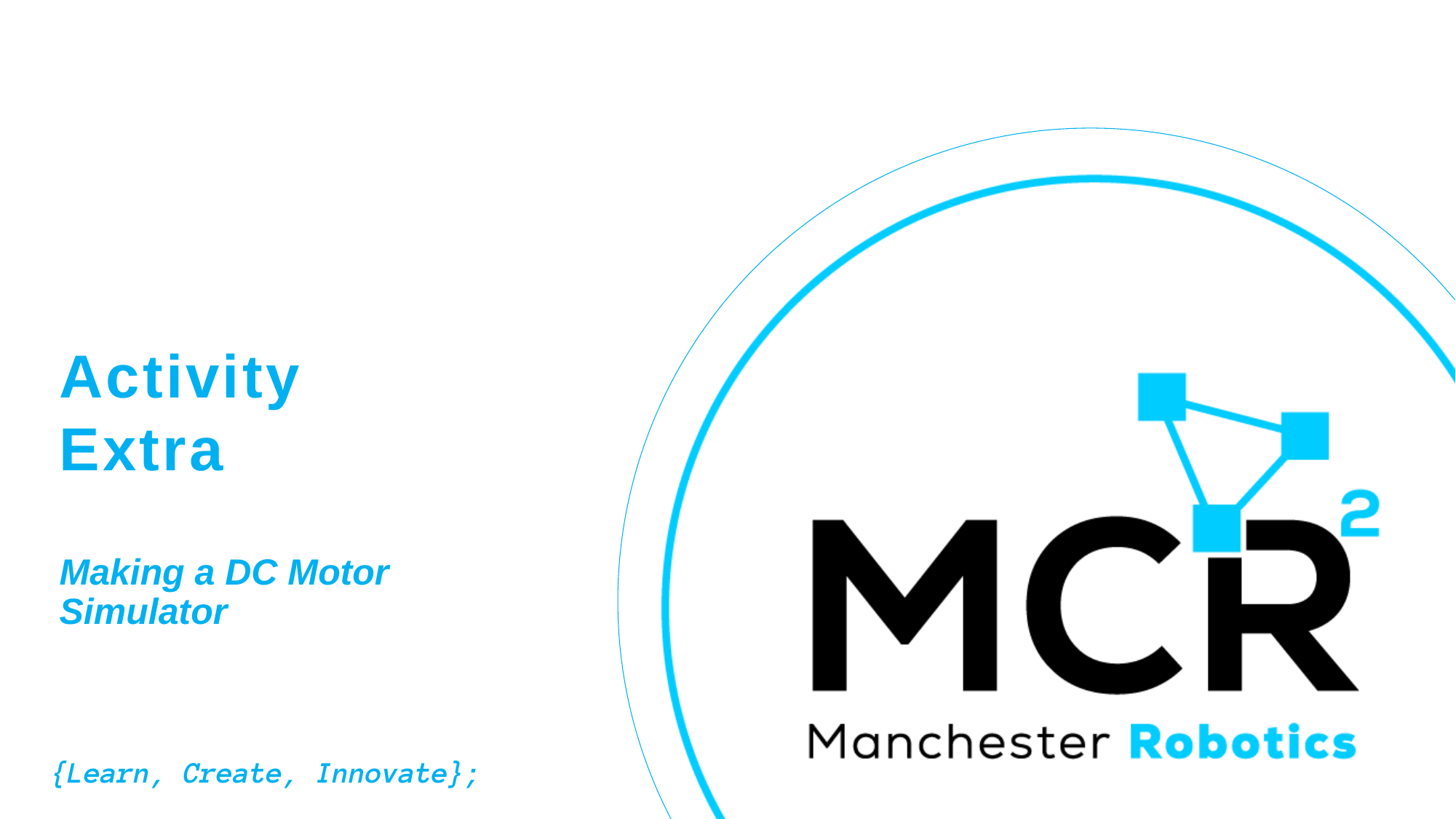

# Activity Extra
Making a DC Motor Simulator